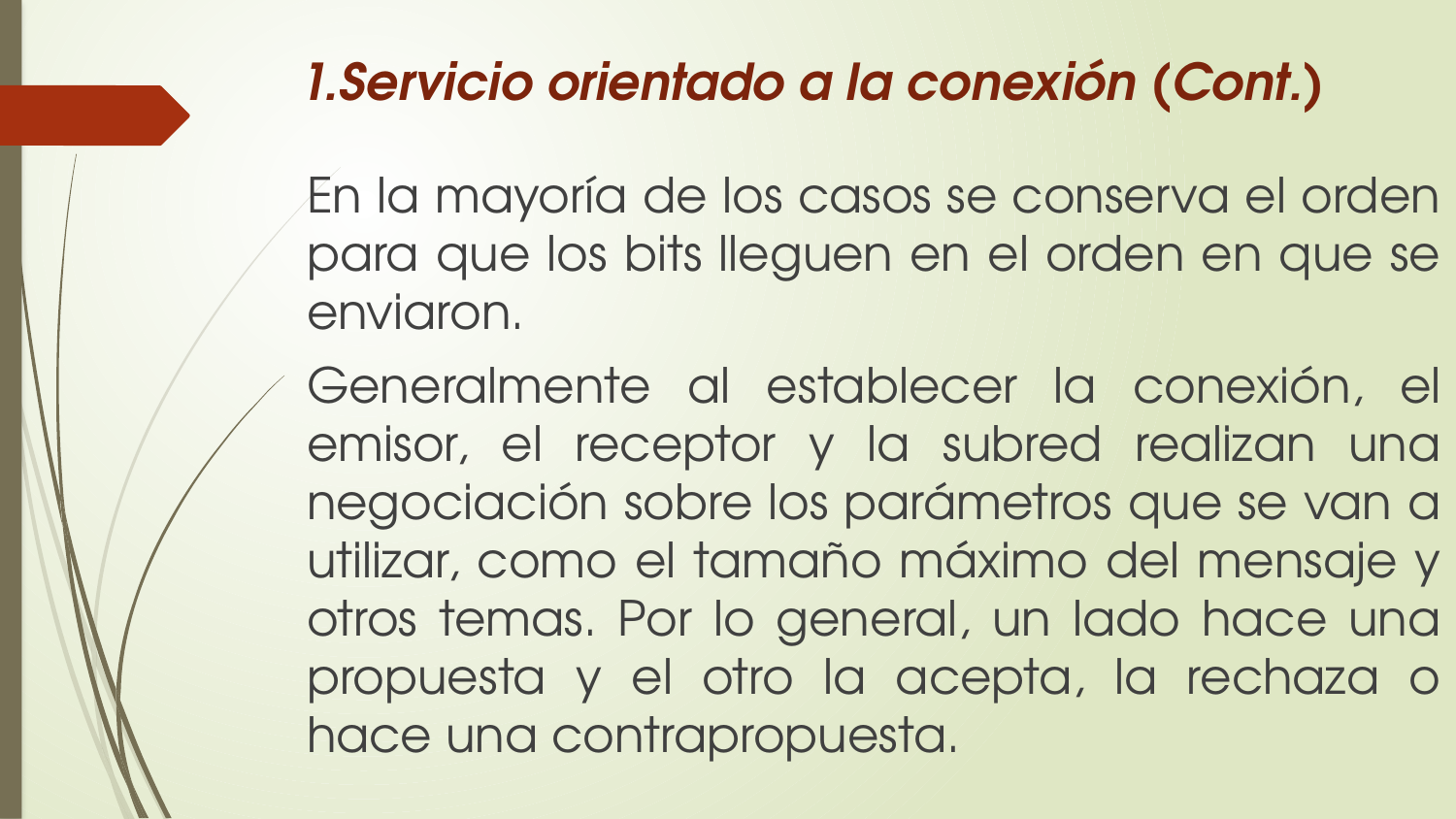

# 1.Servicio orientado a la conexión (Cont.)
En la mayoría de los casos se conserva el orden para que los bits lleguen en el orden en que se enviaron.
Generalmente al establecer la conexión, el emisor, el receptor y la subred realizan una negociación sobre los parámetros que se van a utilizar, como el tamaño máximo del mensaje y otros temas. Por lo general, un lado hace una propuesta y el otro la acepta, la rechaza o hace una contrapropuesta.